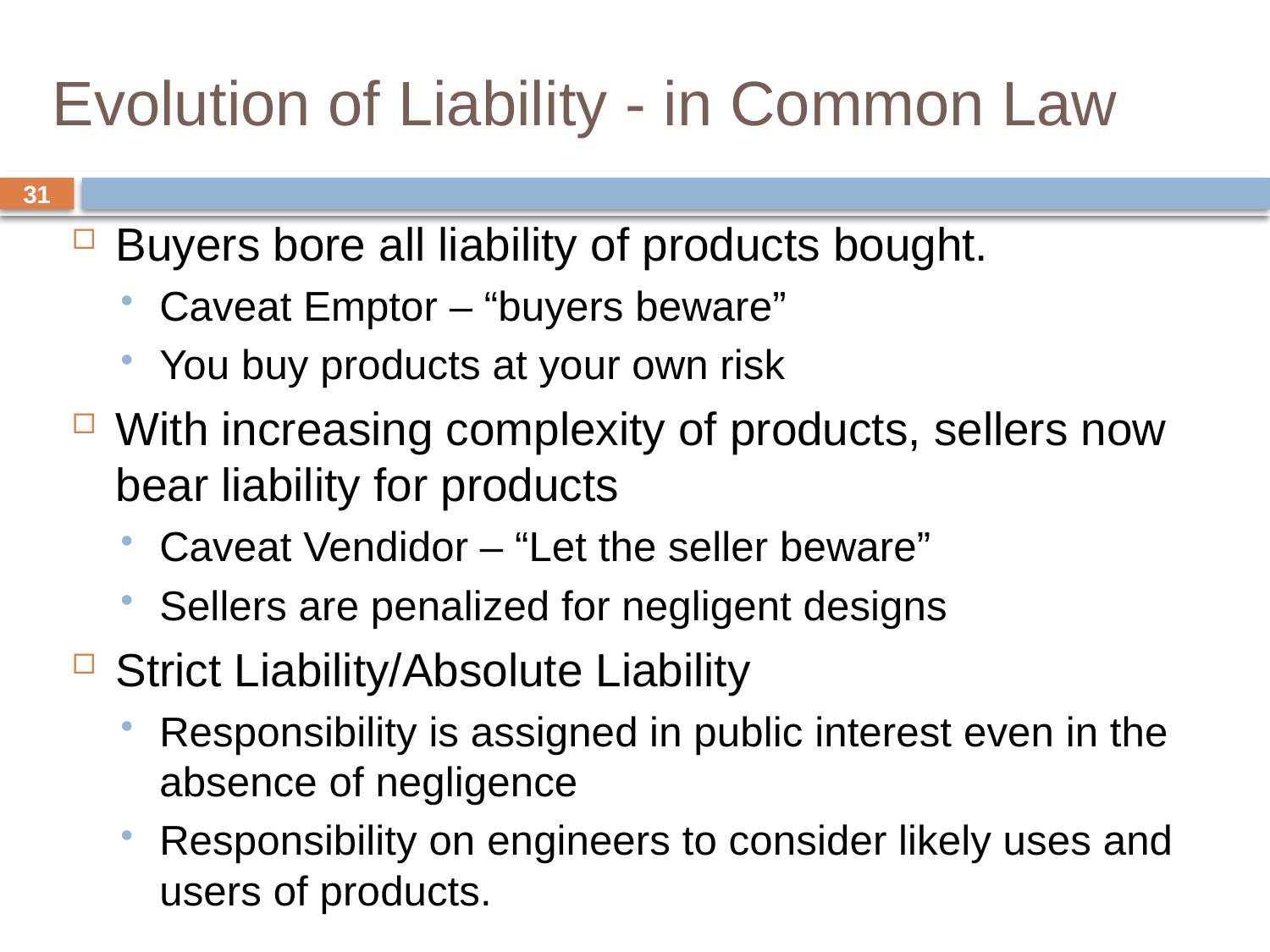

# Evolution of Liability - in Common Law
31
Buyers bore all liability of products bought.
Caveat Emptor – “buyers beware”
You buy products at your own risk
With increasing complexity of products, sellers now bear liability for products
Caveat Vendidor – “Let the seller beware”
Sellers are penalized for negligent designs
Strict Liability/Absolute Liability
Responsibility is assigned in public interest even in the absence of negligence
Responsibility on engineers to consider likely uses and users of products.